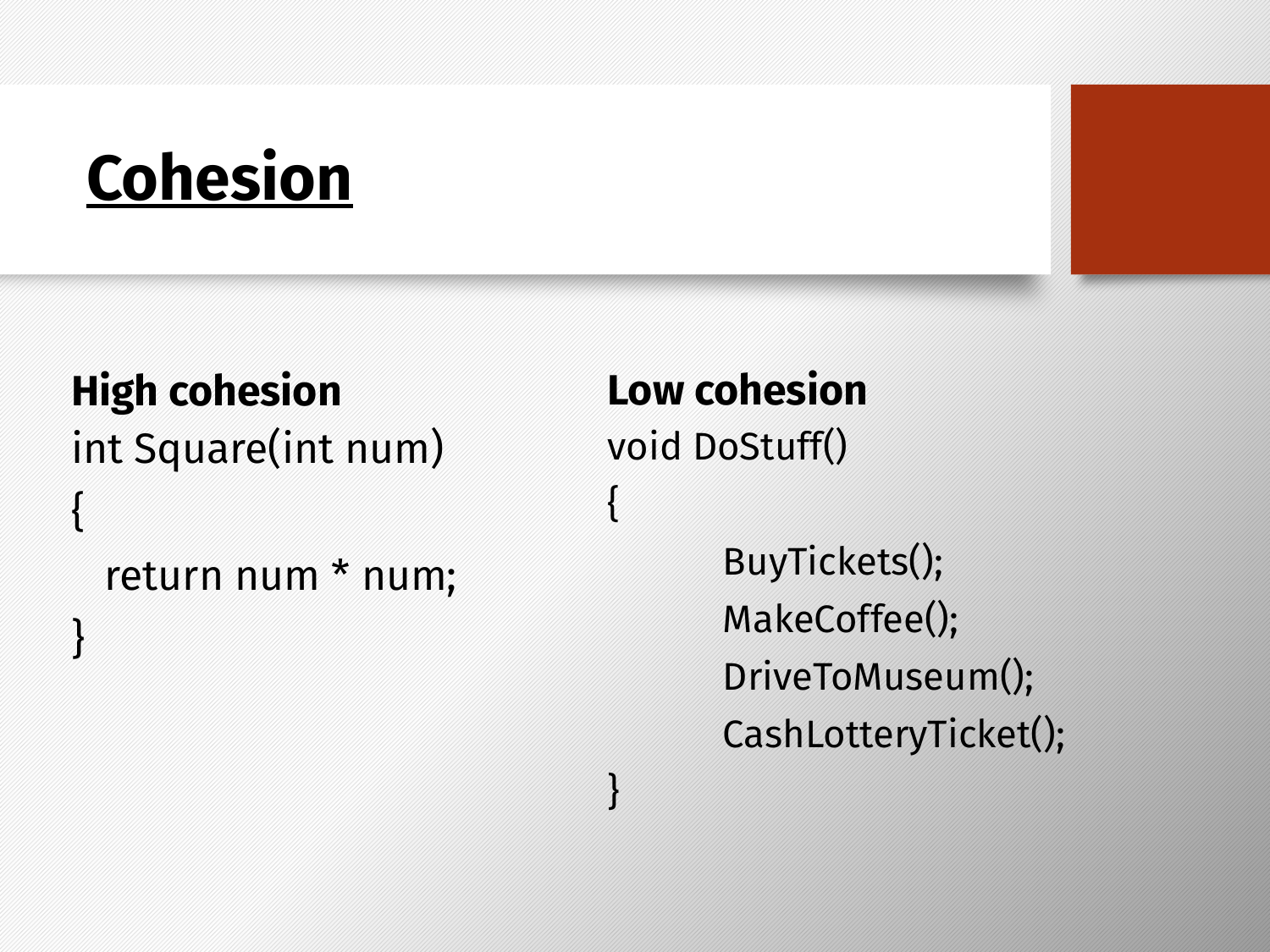

# Cohesion
Low cohesion
High cohesion
int Square(int num)
{
   return num * num;
}
void DoStuff()
{
	BuyTickets();
	MakeCoffee();
	DriveToMuseum();
	CashLotteryTicket();
}